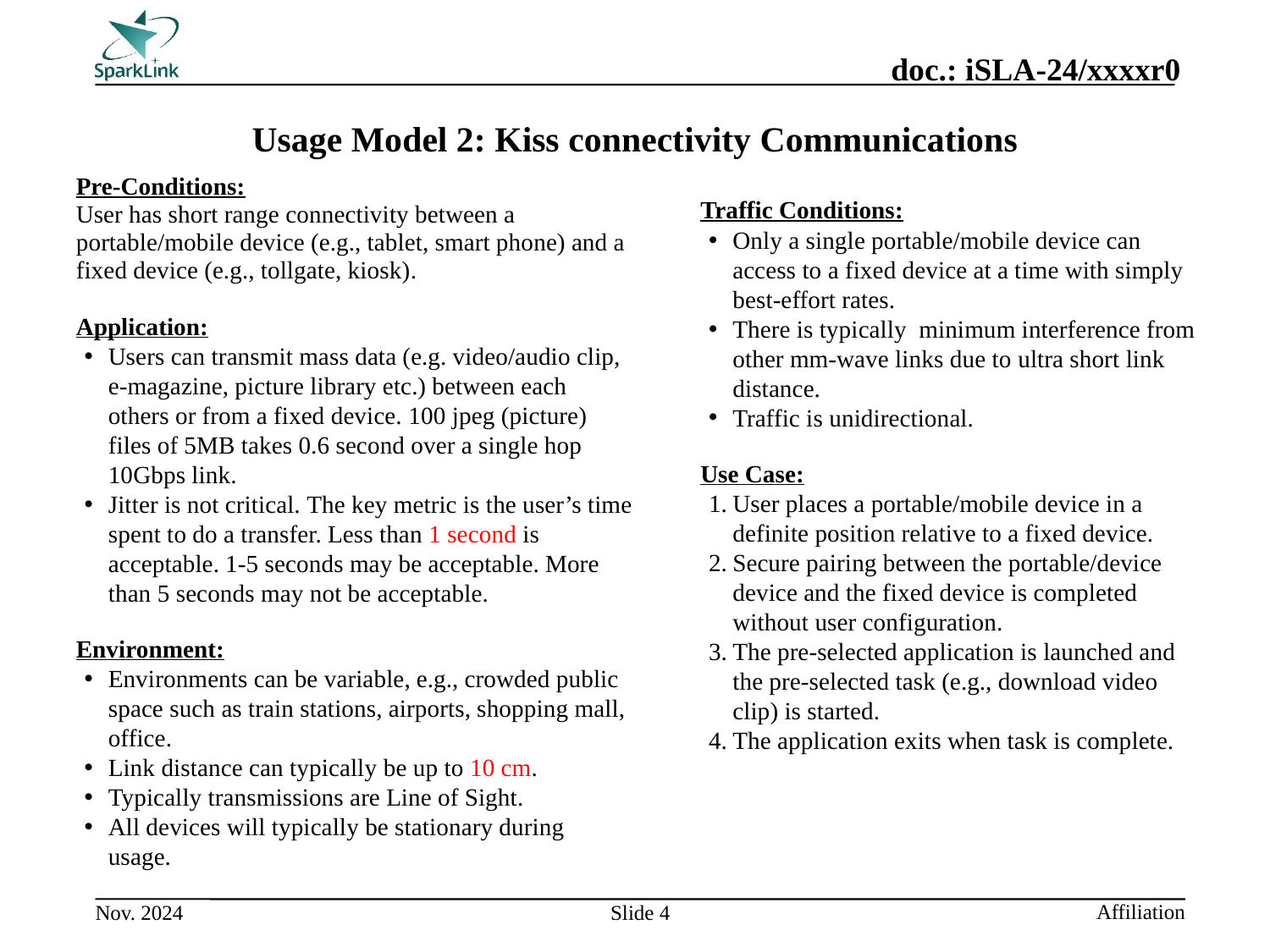

Usage Model 2: Kiss connectivity Communications
Pre-Conditions:
User has short range connectivity between a portable/mobile device (e.g., tablet, smart phone) and a fixed device (e.g., tollgate, kiosk).

Application:
Users can transmit mass data (e.g. video/audio clip, e-magazine, picture library etc.) between each others or from a fixed device. 100 jpeg (picture) files of 5MB takes 0.6 second over a single hop 10Gbps link.
Jitter is not critical. The key metric is the user’s time spent to do a transfer. Less than 1 second is acceptable. 1-5 seconds may be acceptable. More than 5 seconds may not be acceptable.

Environment:
Environments can be variable, e.g., crowded public space such as train stations, airports, shopping mall, office.
Link distance can typically be up to 10 cm.
Typically transmissions are Line of Sight.
All devices will typically be stationary during usage.
Traffic Conditions:
Only a single portable/mobile device can access to a fixed device at a time with simply best-effort rates.
There is typically  minimum interference from other mm-wave links due to ultra short link distance.
Traffic is unidirectional.

Use Case:
User places a portable/mobile device in a definite position relative to a fixed device.
Secure pairing between the portable/device device and the fixed device is completed without user configuration.
The pre-selected application is launched and the pre-selected task (e.g., download video clip) is started.
The application exits when task is complete.
Slide 4